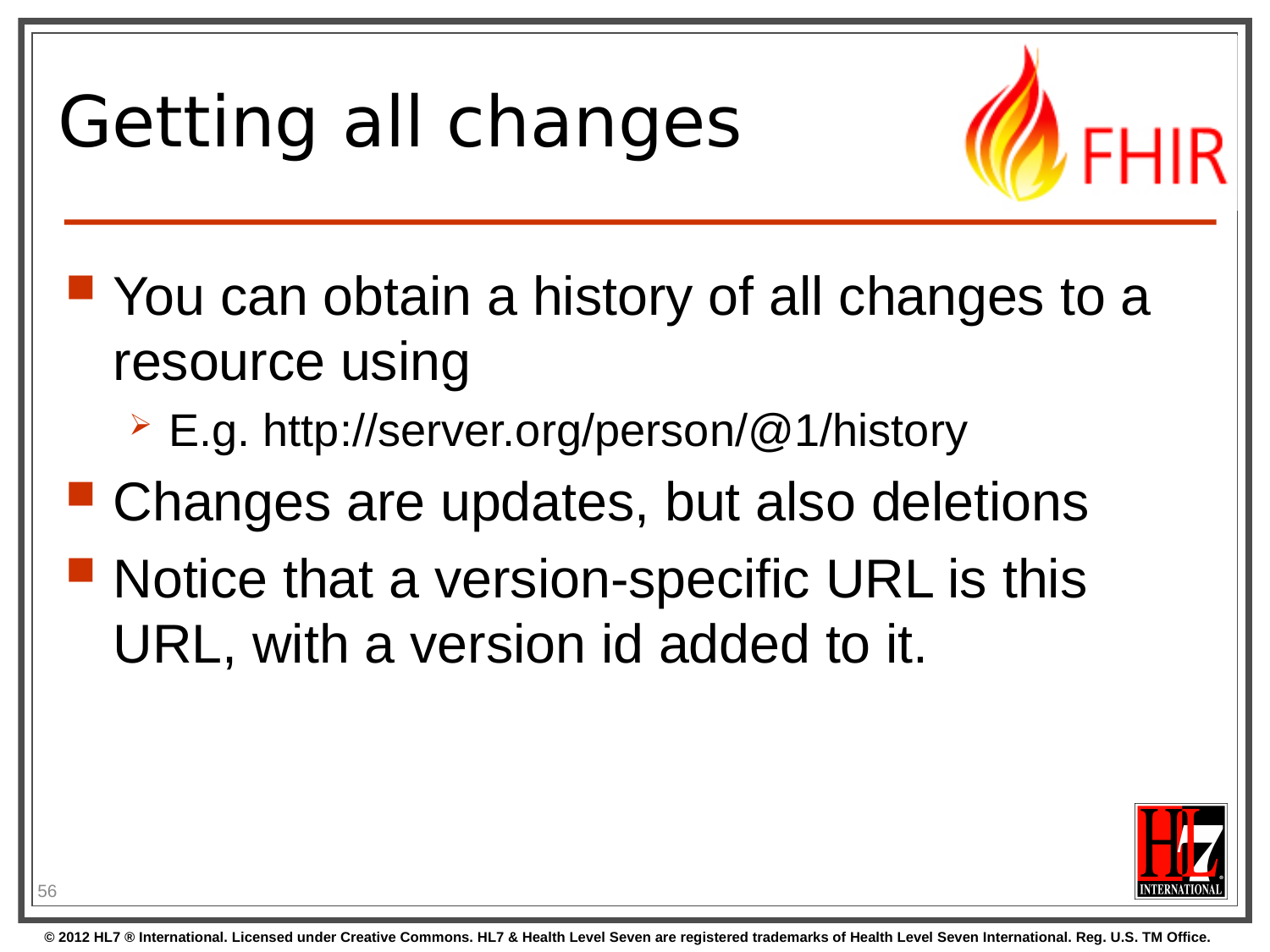

# Getting all changes
You can obtain a history of all changes to a resource using
E.g. http://server.org/person/@1/history
Changes are updates, but also deletions
Notice that a version-specific URL is this URL, with a version id added to it.
56